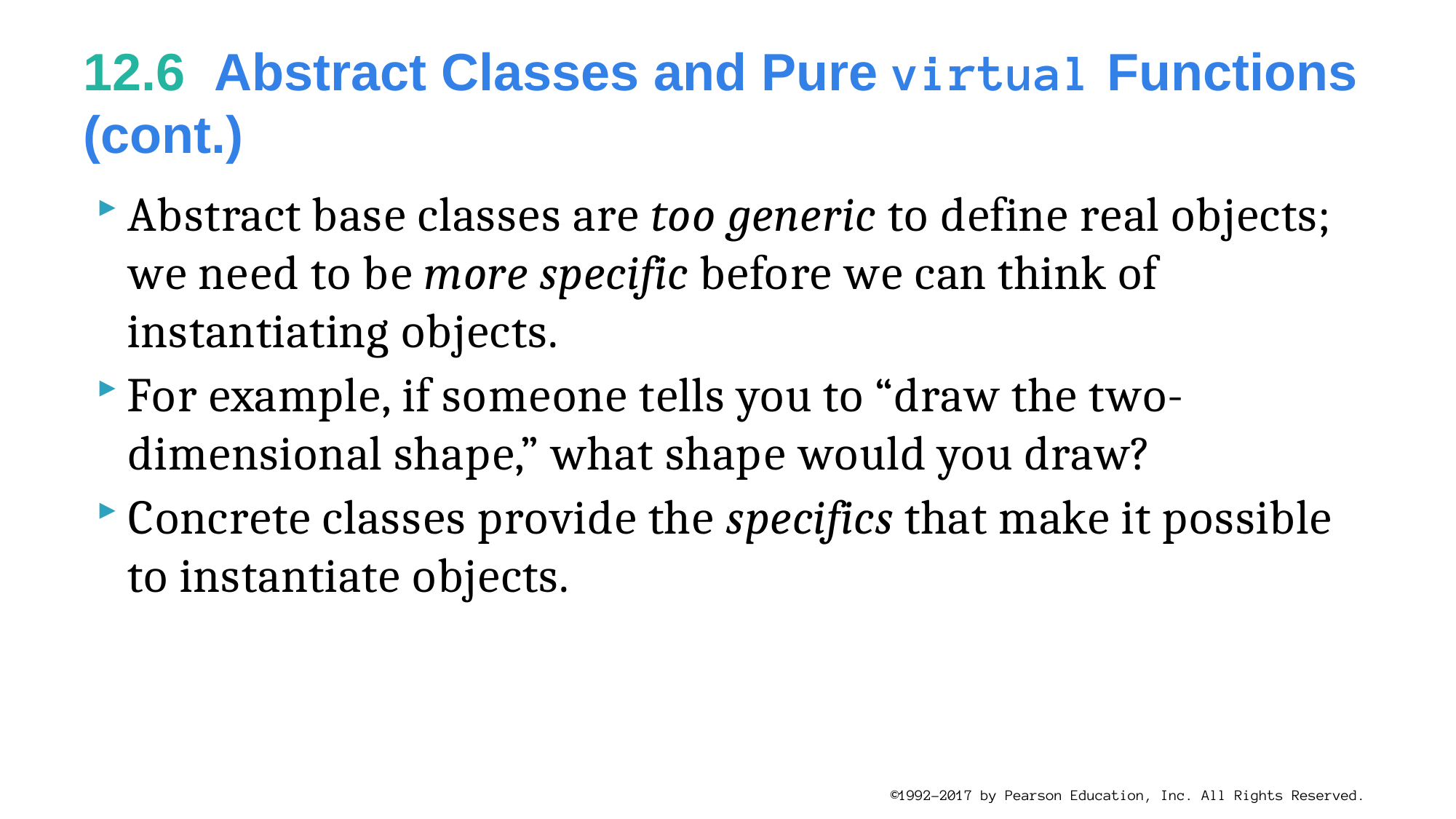

# 12.6  Abstract Classes and Pure virtual Functions (cont.)
Abstract base classes are too generic to define real objects; we need to be more specific before we can think of instantiating objects.
For example, if someone tells you to “draw the two-dimensional shape,” what shape would you draw?
Concrete classes provide the specifics that make it possible to instantiate objects.

©1992-2017 by Pearson Education, Inc. All Rights Reserved.